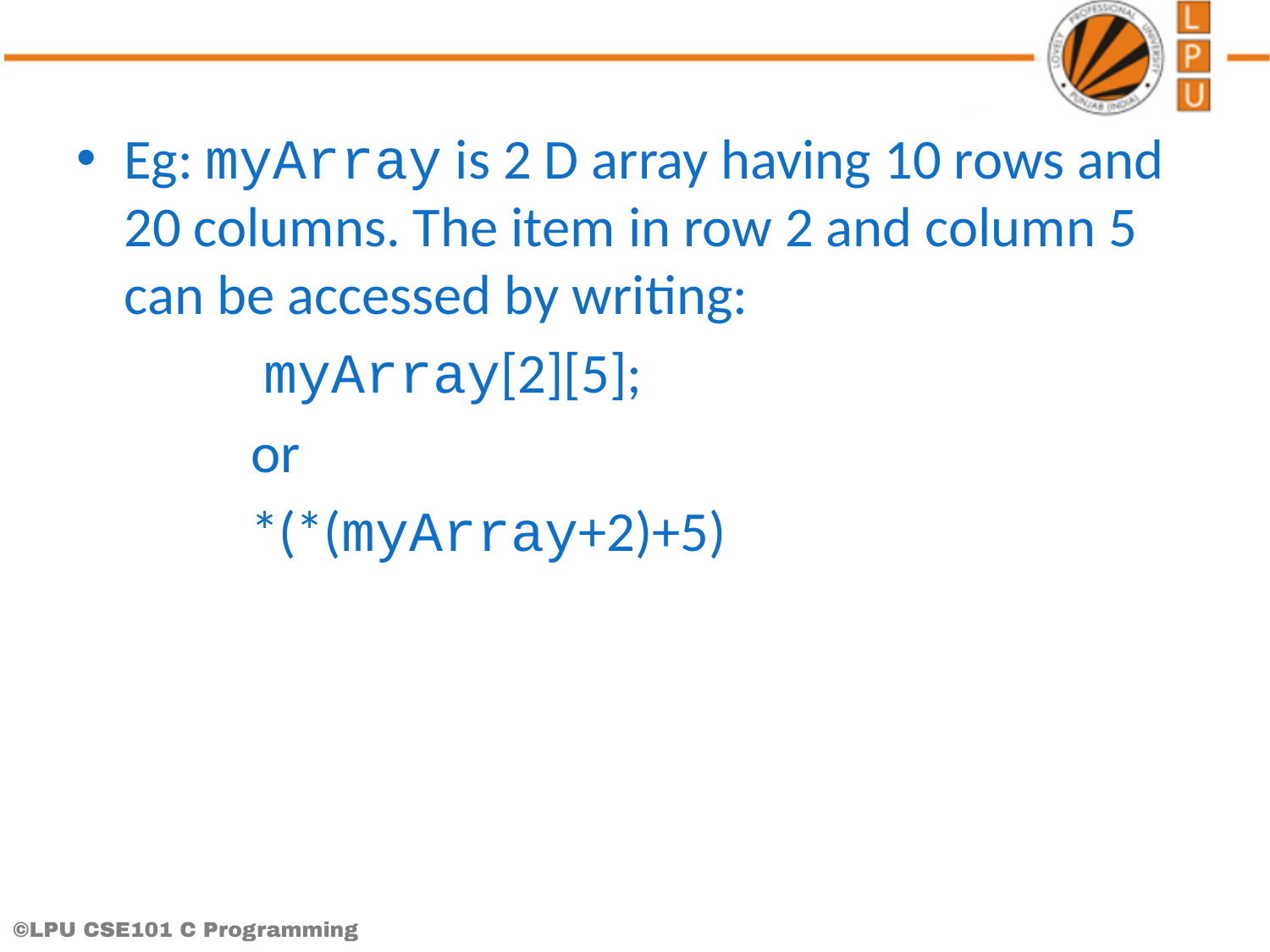

Eg: myArray is 2 D array having 10 rows and 20 columns. The item in row 2 and column 5 can be accessed by writing:
 		 myArray[2][5];
		or
		*(*(myArray+2)+5)